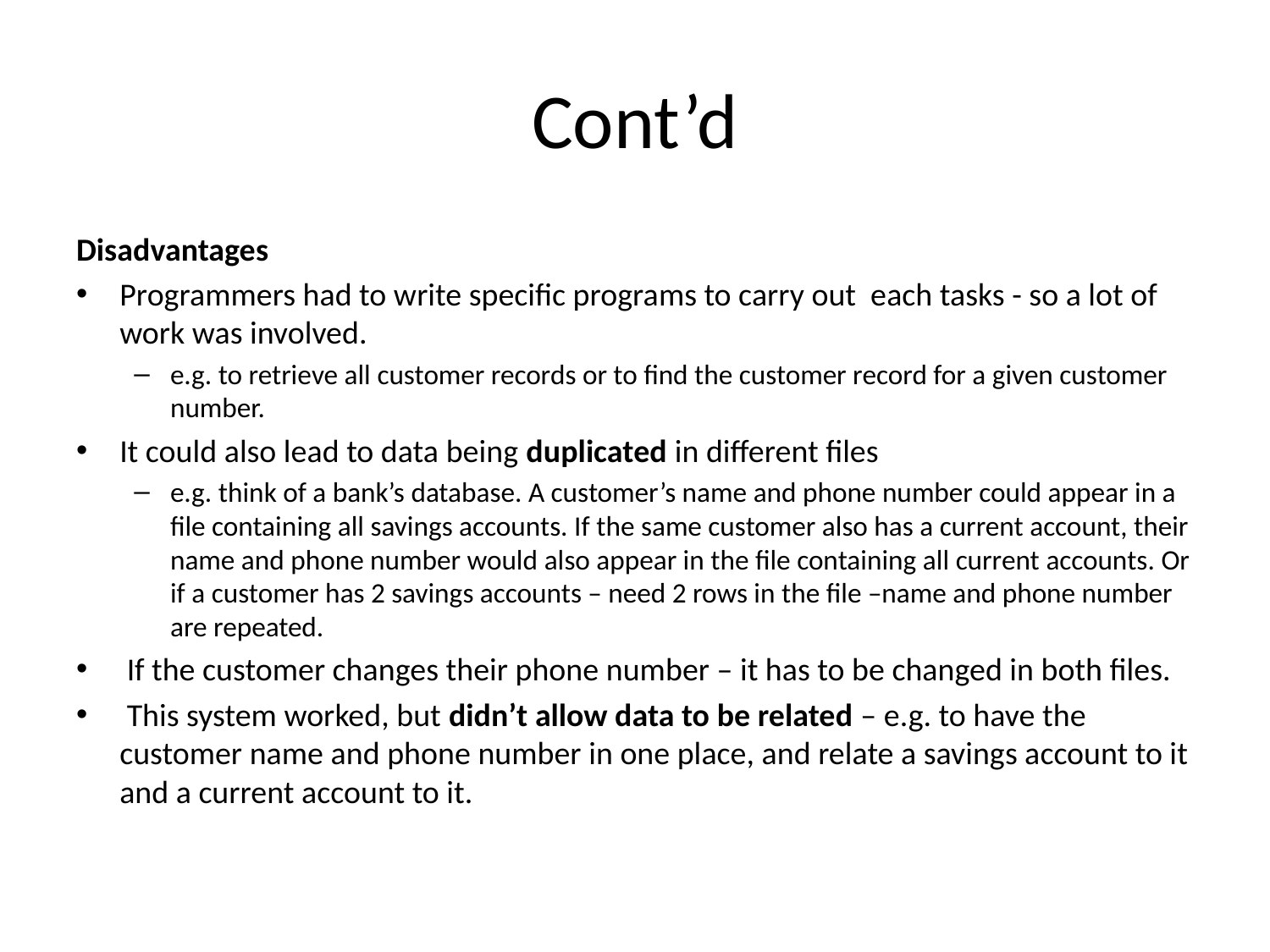

# Cont’d
Disadvantages
Programmers had to write specific programs to carry out  each tasks - so a lot of work was involved.
e.g. to retrieve all customer records or to find the customer record for a given customer number.
It could also lead to data being duplicated in different files
e.g. think of a bank’s database. A customer’s name and phone number could appear in a file containing all savings accounts. If the same customer also has a current account, their name and phone number would also appear in the file containing all current accounts. Or if a customer has 2 savings accounts – need 2 rows in the file –name and phone number are repeated.
 If the customer changes their phone number – it has to be changed in both files.
 This system worked, but didn’t allow data to be related – e.g. to have the customer name and phone number in one place, and relate a savings account to it and a current account to it.